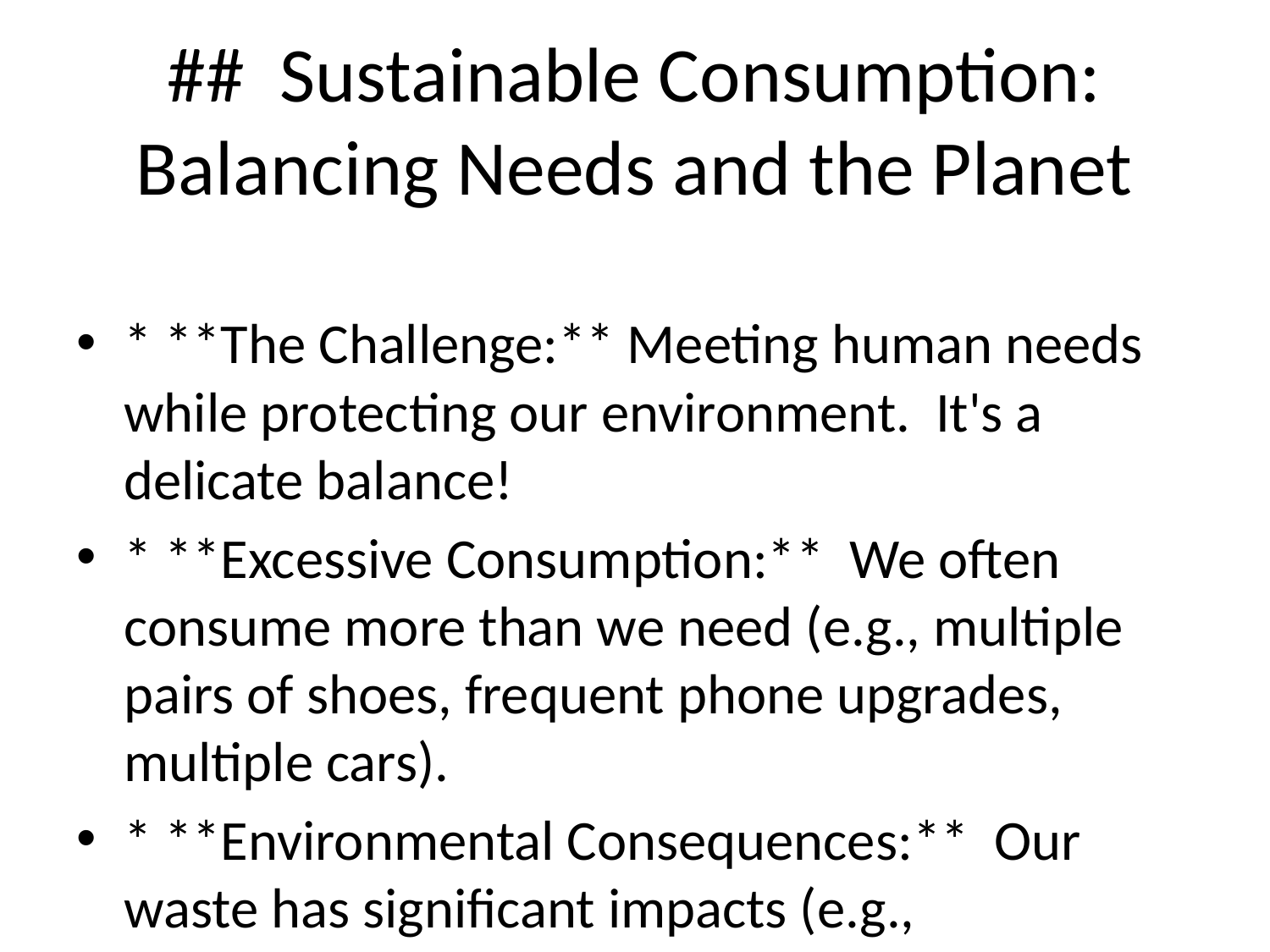

# ##  Sustainable Consumption: Balancing Needs and the Planet

* **The Challenge:** Meeting human needs while protecting our environment.  It's a delicate balance!
* **Excessive Consumption:**  We often consume more than we need (e.g., multiple pairs of shoes, frequent phone upgrades, multiple cars).
* **Environmental Consequences:**  Our waste has significant impacts (e.g., overflowing landfills from disposable products, plastic pollution in oceans).
* **The Goal:** Sustainable consumption means meeting our basic needs without depleting resources or creating unsustainable waste.
* **Shifting Perspectives:**  We need to move away from individualistic, excessive consumption towards a more mindful and responsible approach.